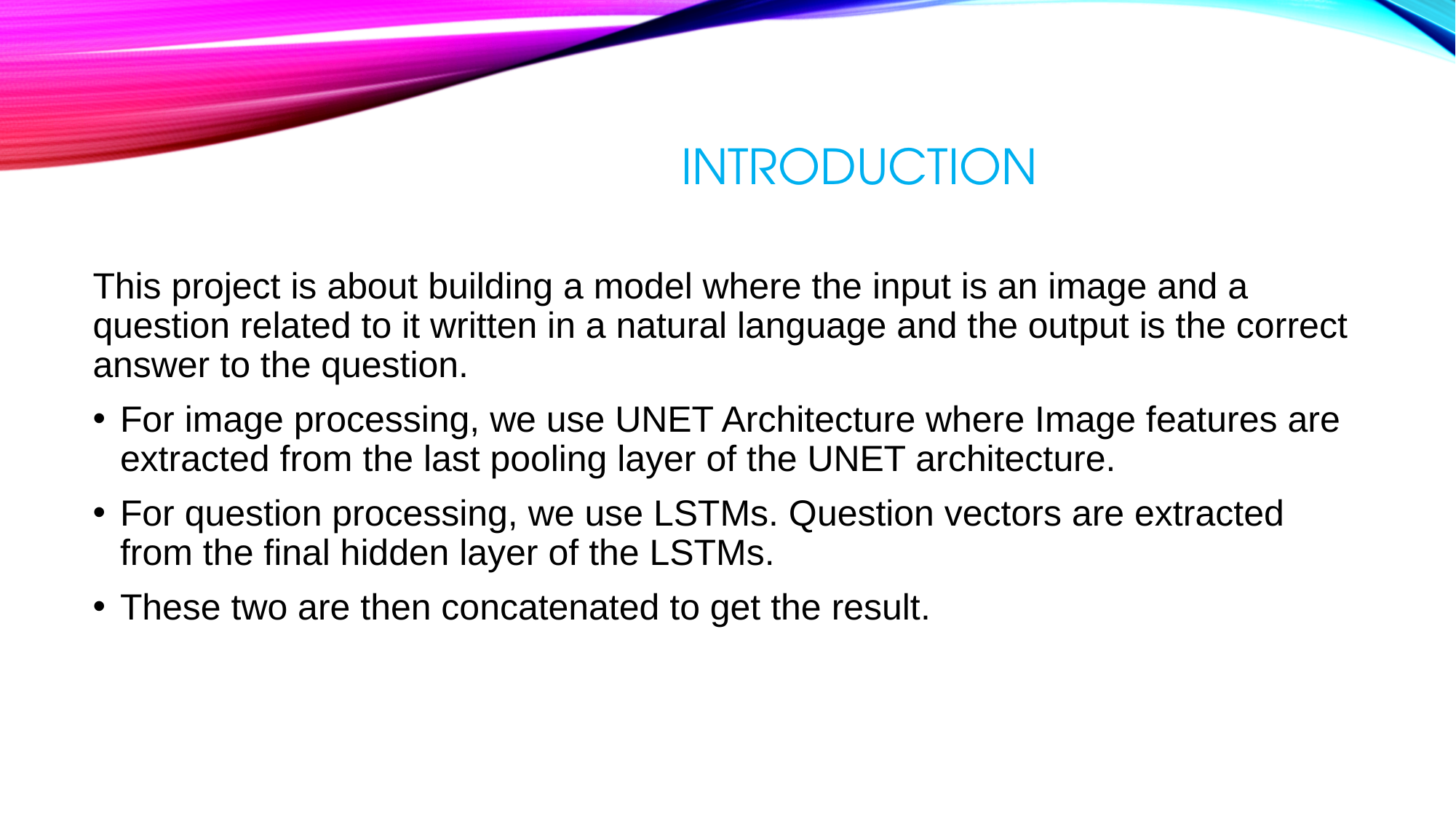

# Introduction
This project is about building a model where the input is an image and a question related to it written in a natural language and the output is the correct answer to the question.
For image processing, we use UNET Architecture where Image features are extracted from the last pooling layer of the UNET architecture.
For question processing, we use LSTMs. Question vectors are extracted from the final hidden layer of the LSTMs.
These two are then concatenated to get the result.